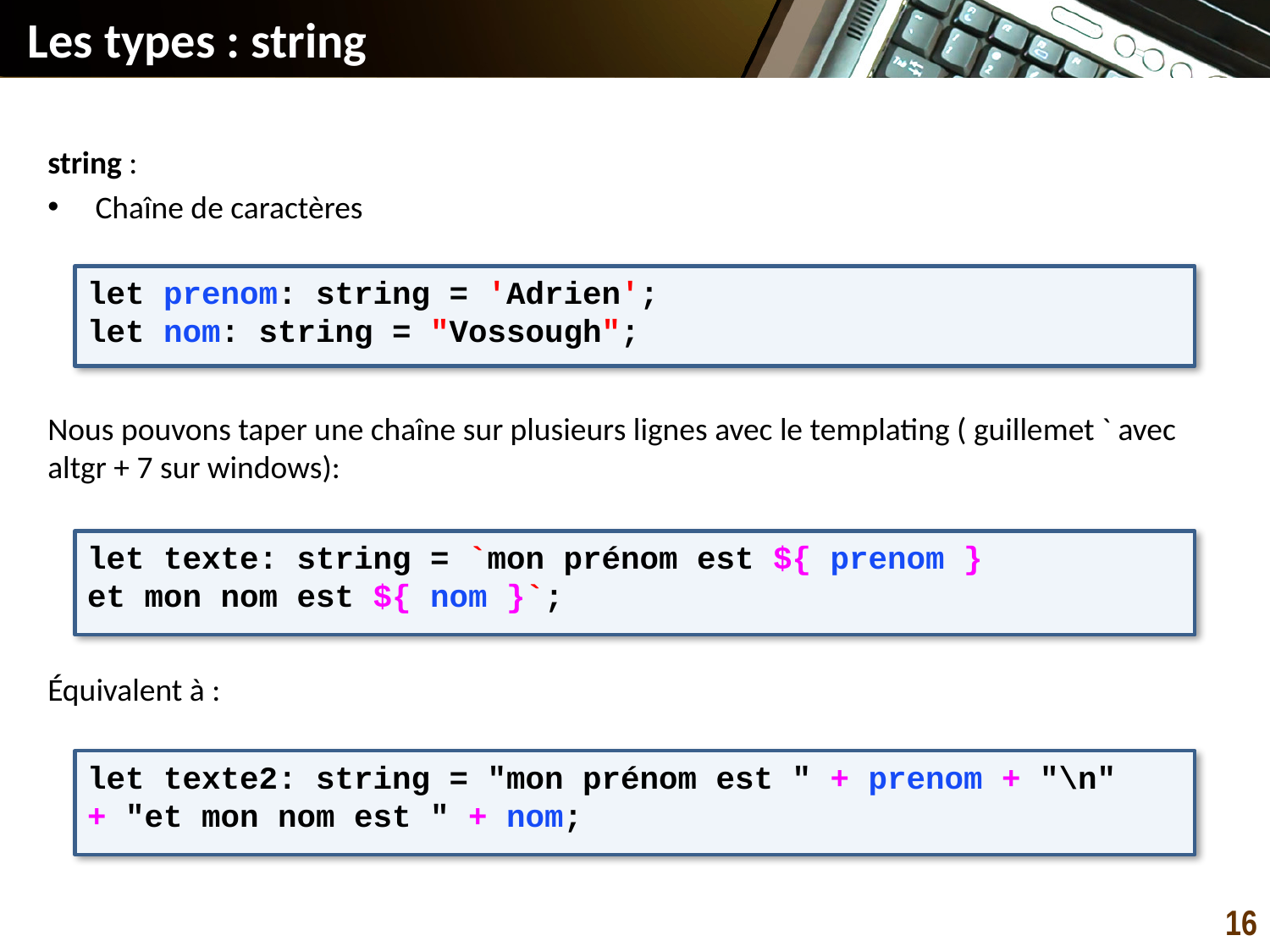

# Les types : string
string :
Chaîne de caractères

Nous pouvons taper une chaîne sur plusieurs lignes avec le templating ( guillemet ` avec altgr + 7 sur windows):

Équivalent à :
let prenom: string = 'Adrien';
let nom: string = "Vossough";
let texte: string = `mon prénom est ${ prenom }
et mon nom est ${ nom }`;
let texte2: string = "mon prénom est " + prenom + "\n"
+ "et mon nom est " + nom;
16